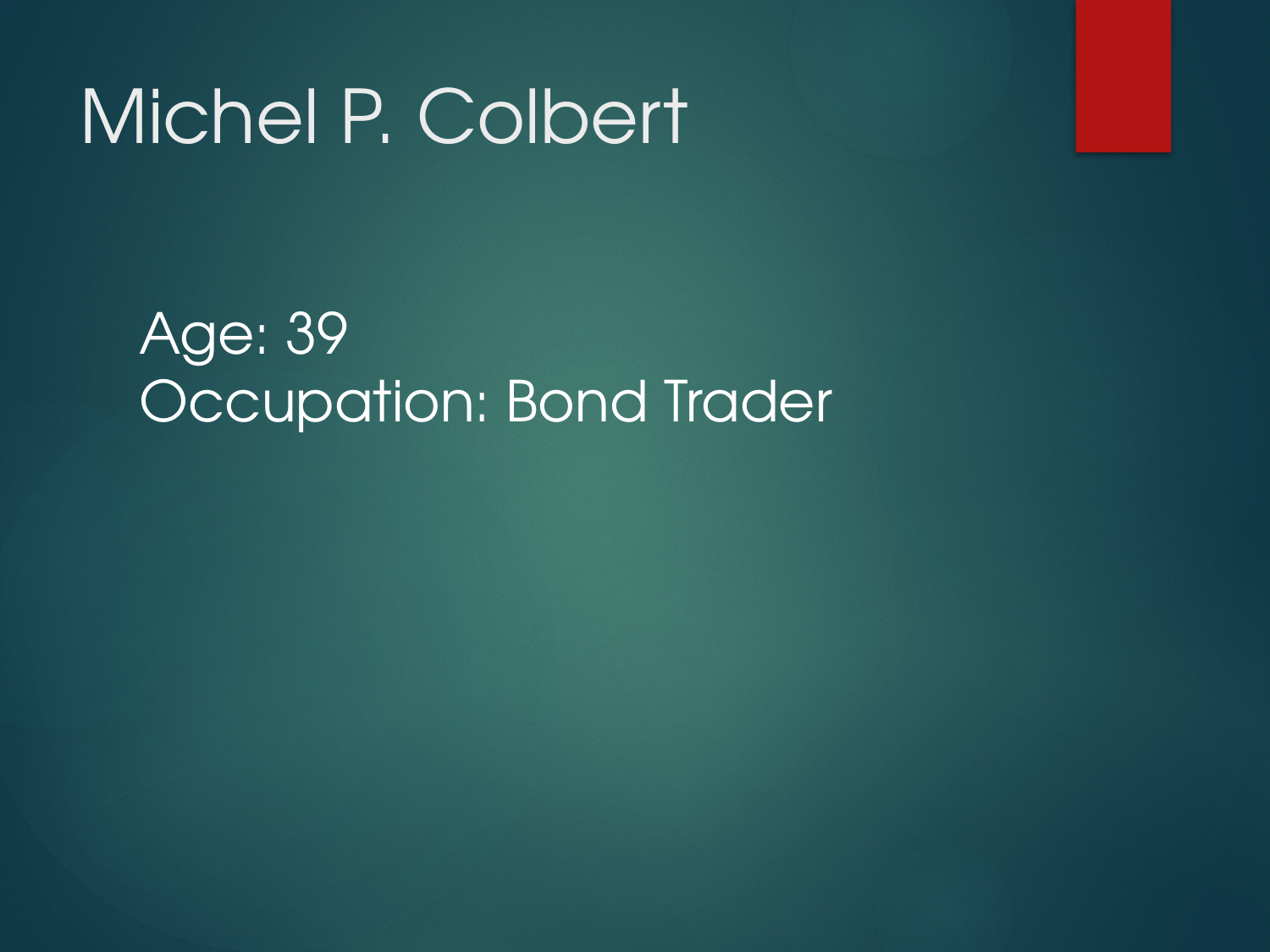

# Michel P. Colbert

Age: 39
Occupation: Bond Trader